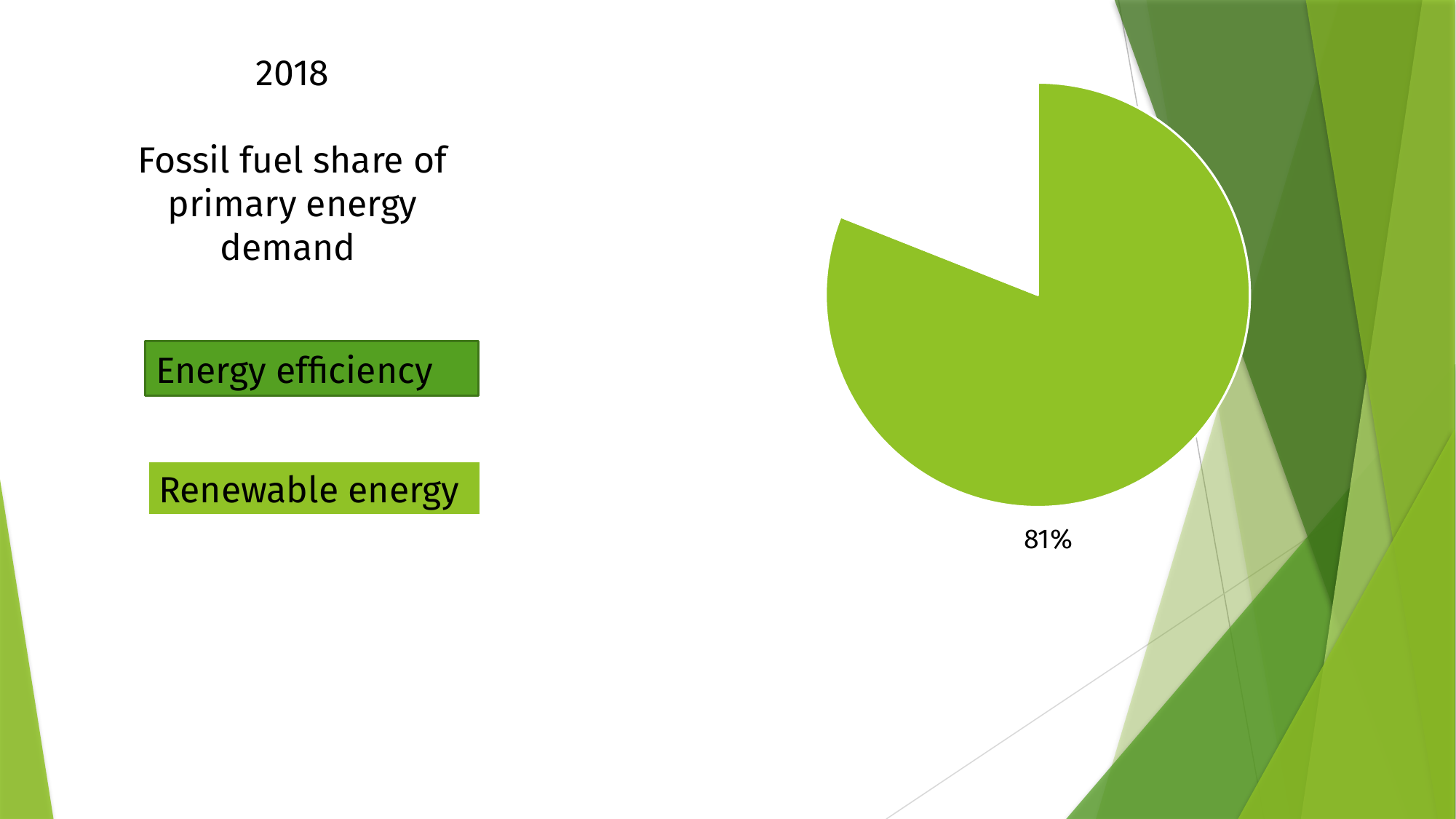

# 2018 Fossil fuel share of primary energy demand

### Chart

| Category | Sales |
|---|---|
| 1st Qtr | 81.0 |
| 2nd Qtr | 5.0 |
| 3rd Qtr | 5.0 |
| 4th Qtr | 9.0 |
Energy efficiency
Renewable energy
81%